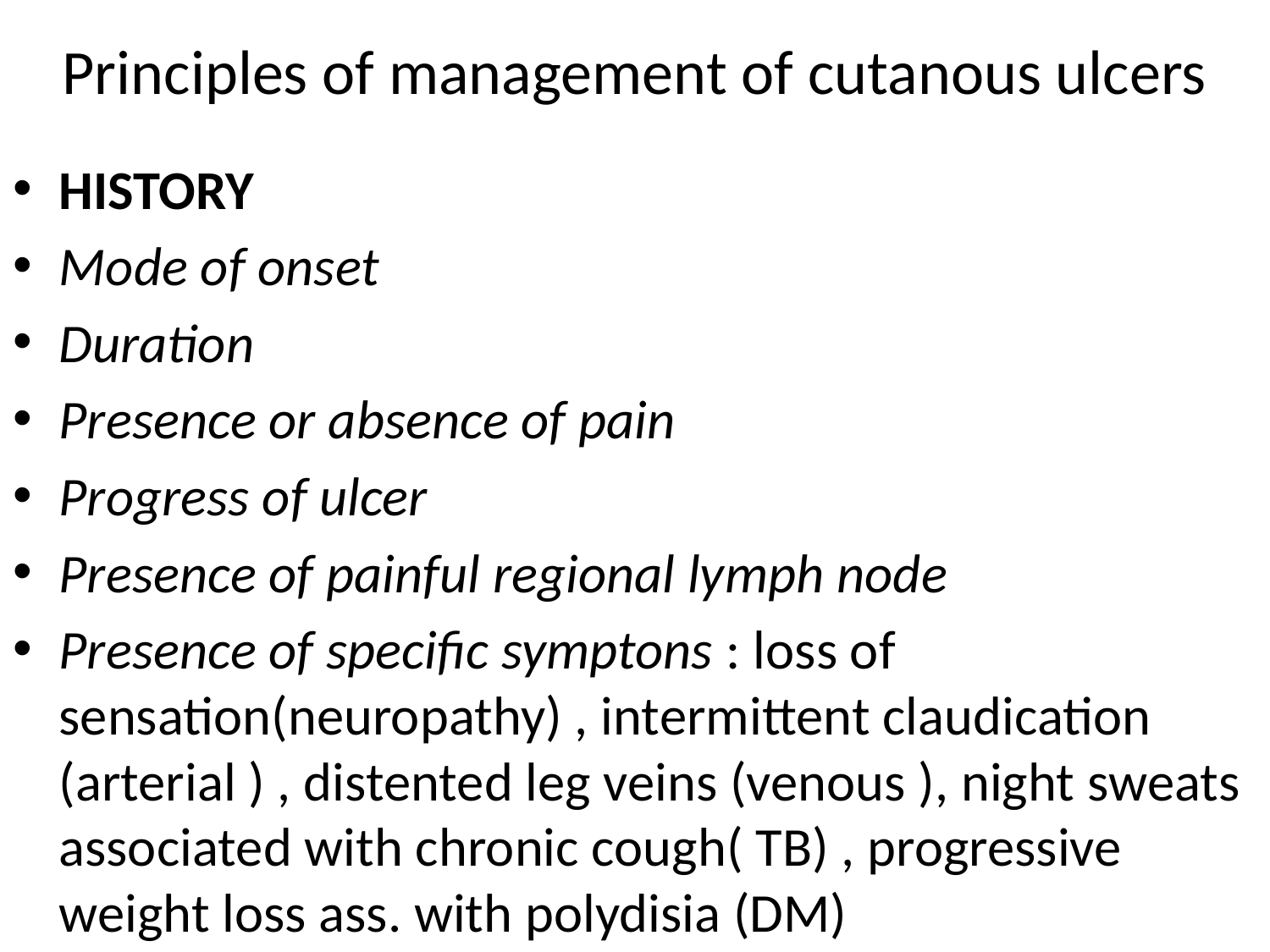

# Principles of management of cutanous ulcers
HISTORY
Mode of onset
Duration
Presence or absence of pain
Progress of ulcer
Presence of painful regional lymph node
Presence of specific symptons : loss of sensation(neuropathy) , intermittent claudication (arterial ) , distented leg veins (venous ), night sweats associated with chronic cough( TB) , progressive weight loss ass. with polydisia (DM)